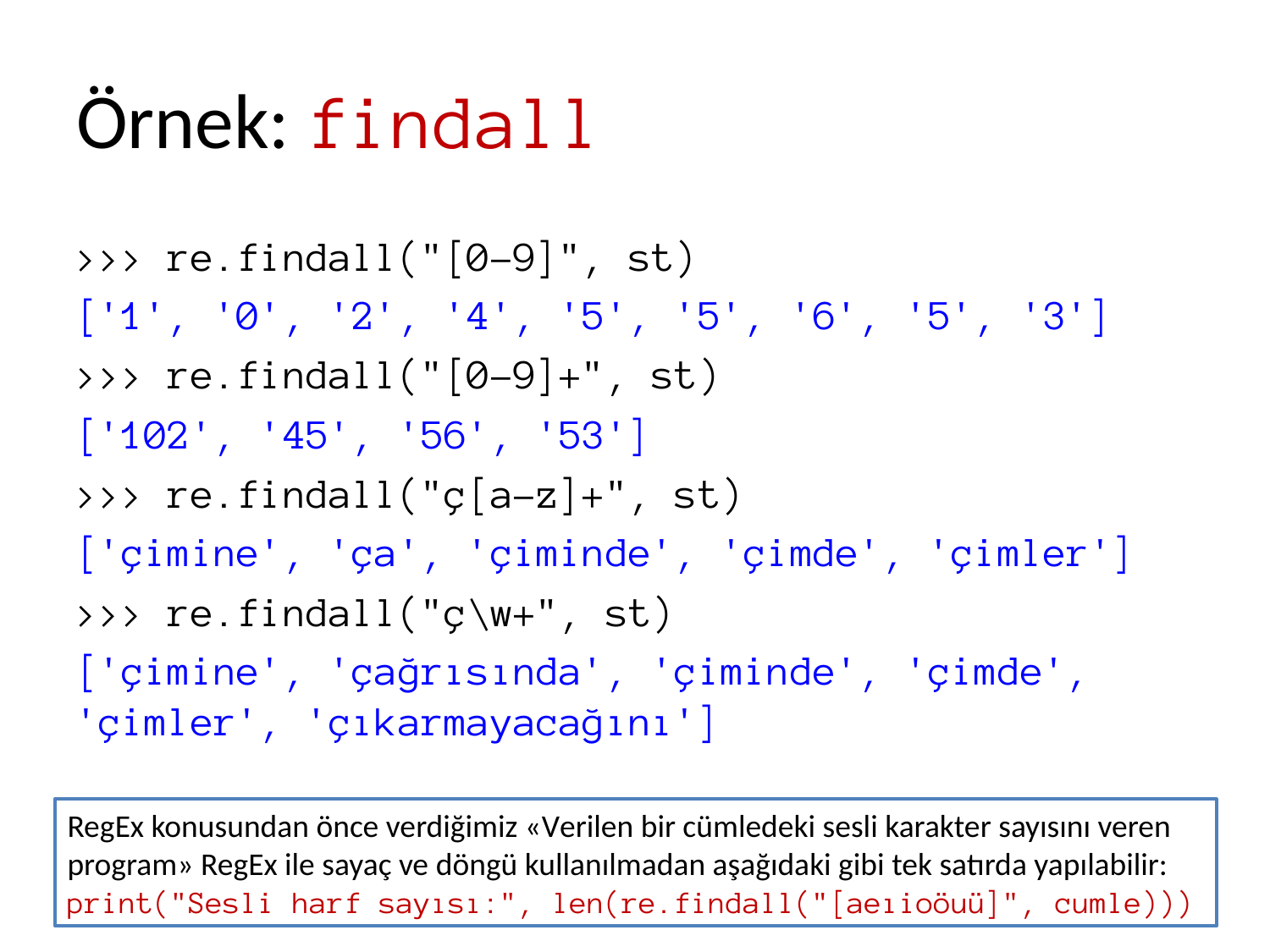

# Örnek: findall
>>> re.findall("[0-9]", st)
['1', '0', '2', '4', '5', '5', '6', '5', '3']
>>> re.findall("[0-9]+", st)
['102', '45', '56', '53']
>>> re.findall("ç[a-z]+", st)
['çimine', 'ça', 'çiminde', 'çimde', 'çimler']
>>> re.findall("ç\w+", st)
['çimine', 'çağrısında', 'çiminde', 'çimde', 'çimler', 'çıkarmayacağını']
RegEx konusundan önce verdiğimiz «Verilen bir cümledeki sesli karakter sayısını veren program» RegEx ile sayaç ve döngü kullanılmadan aşağıdaki gibi tek satırda yapılabilir:
print("Sesli harf sayısı:", len(re.findall("[aeıioöuü]", cumle)))